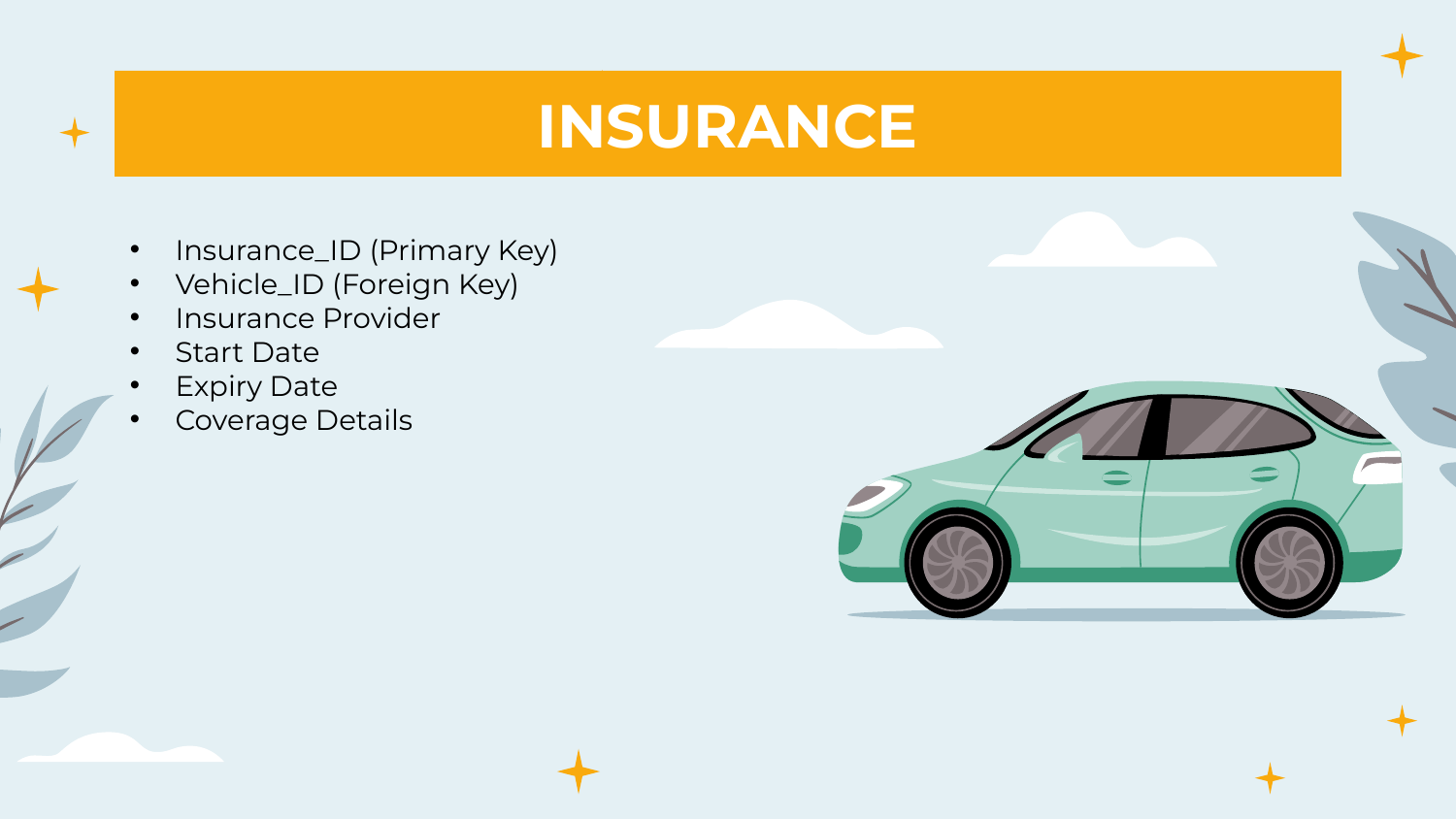

# INSURANCE

Insurance_ID (Primary Key)
Vehicle_ID (Foreign Key)
Insurance Provider
Start Date
Expiry Date
Coverage Details